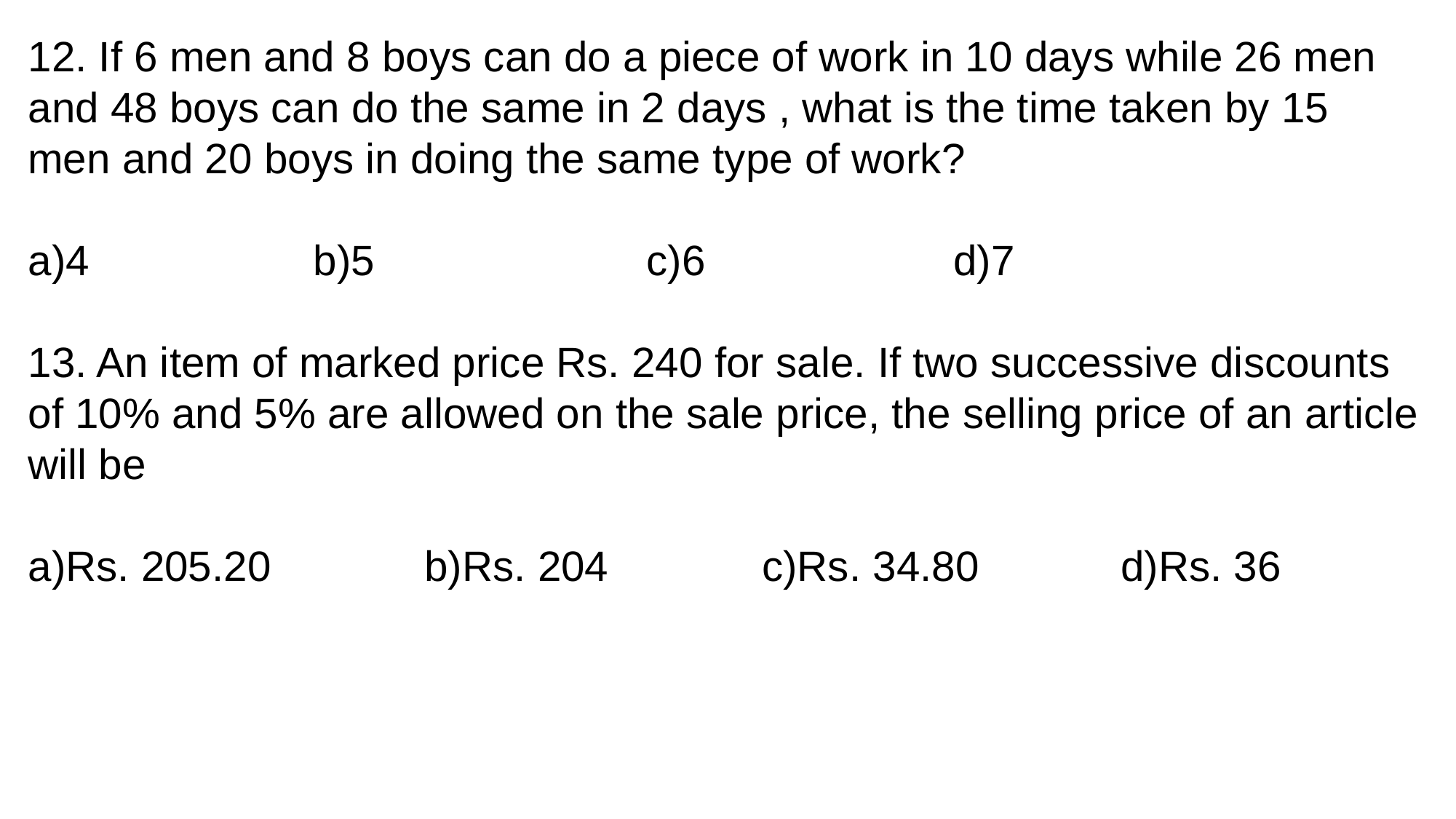

12. If 6 men and 8 boys can do a piece of work in 10 days while 26 men and 48 boys can do the same in 2 days , what is the time taken by 15 men and 20 boys in doing the same type of work?

a)4                   b)5                       c)6                     d)7

13. An item of marked price Rs. 240 for sale. If two successive discounts of 10% and 5% are allowed on the sale price, the selling price of an article will be

a)Rs. 205.20             b)Rs. 204             c)Rs. 34.80            d)Rs. 36